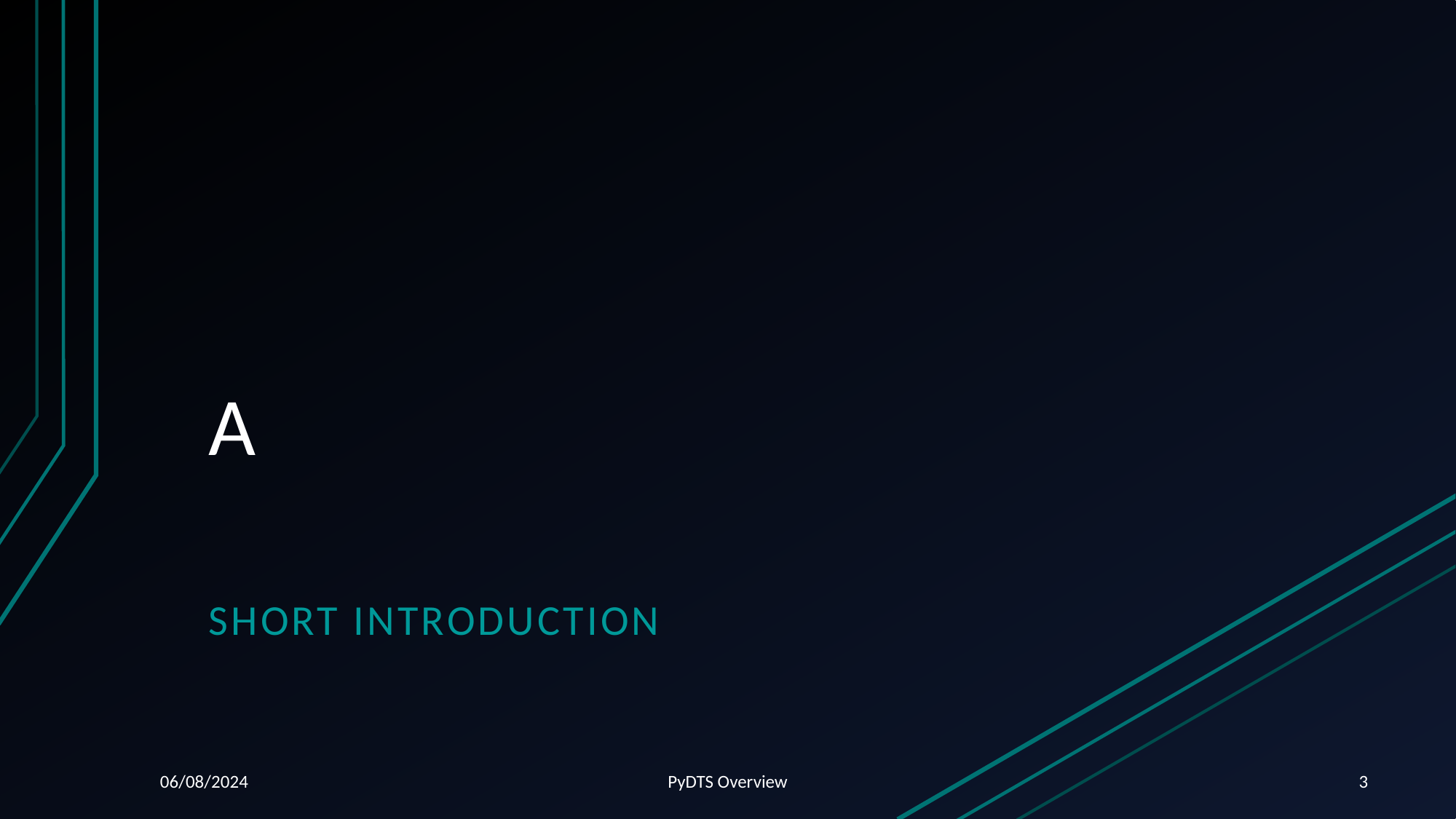

# A
Short Introduction
06/08/2024
PyDTS Overview
3